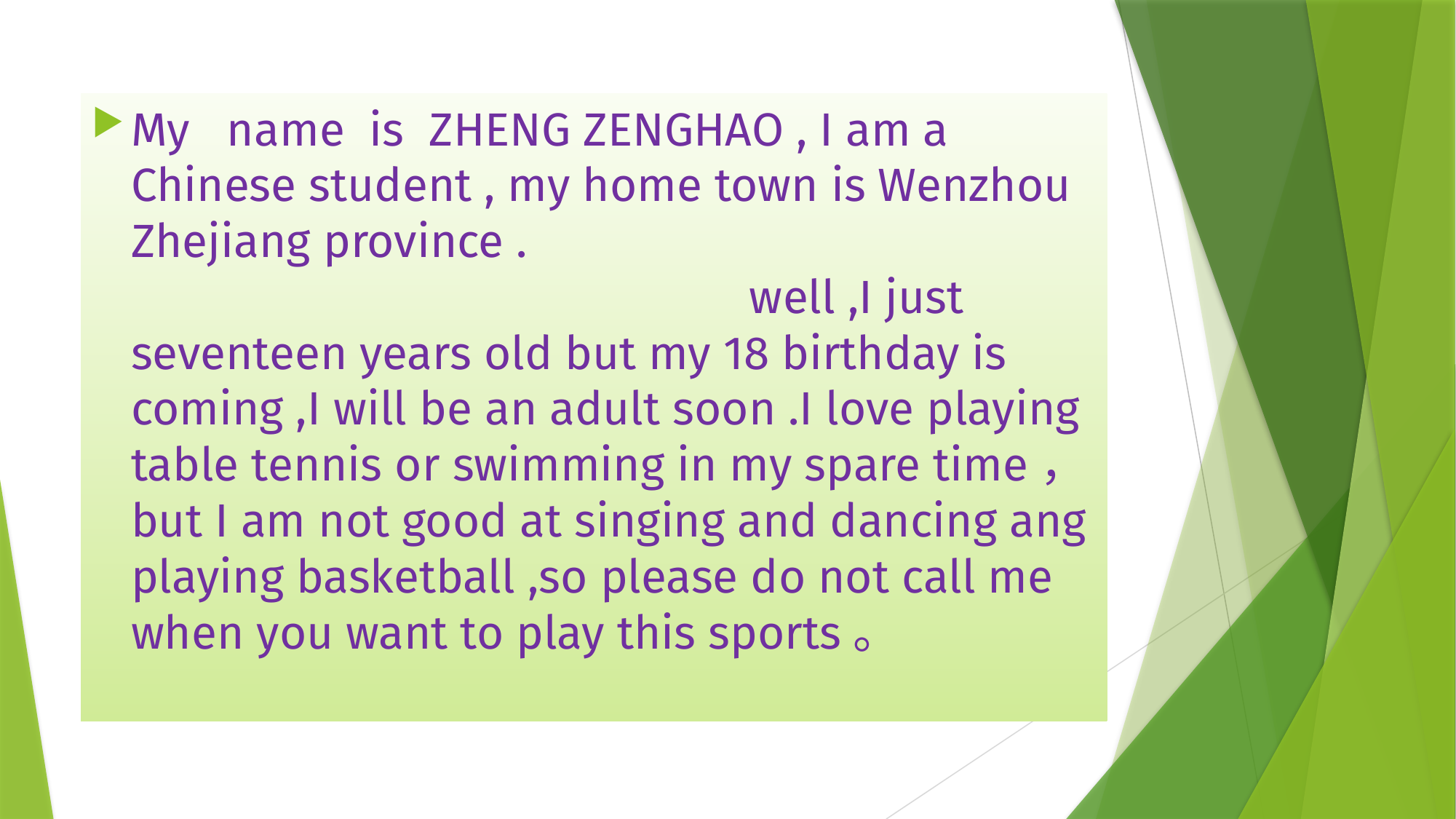

My   name  is  ZHENG ZENGHAO , I am a Chinese student , my home town is Wenzhou  Zhejiang province .                                                                                                well ,I just seventeen years old but my 18 birthday is coming ,I will be an adult soon .I love playing table tennis or swimming in my spare time，but I am not good at singing and dancing ang playing basketball ,so please do not call me when you want to play this sports。